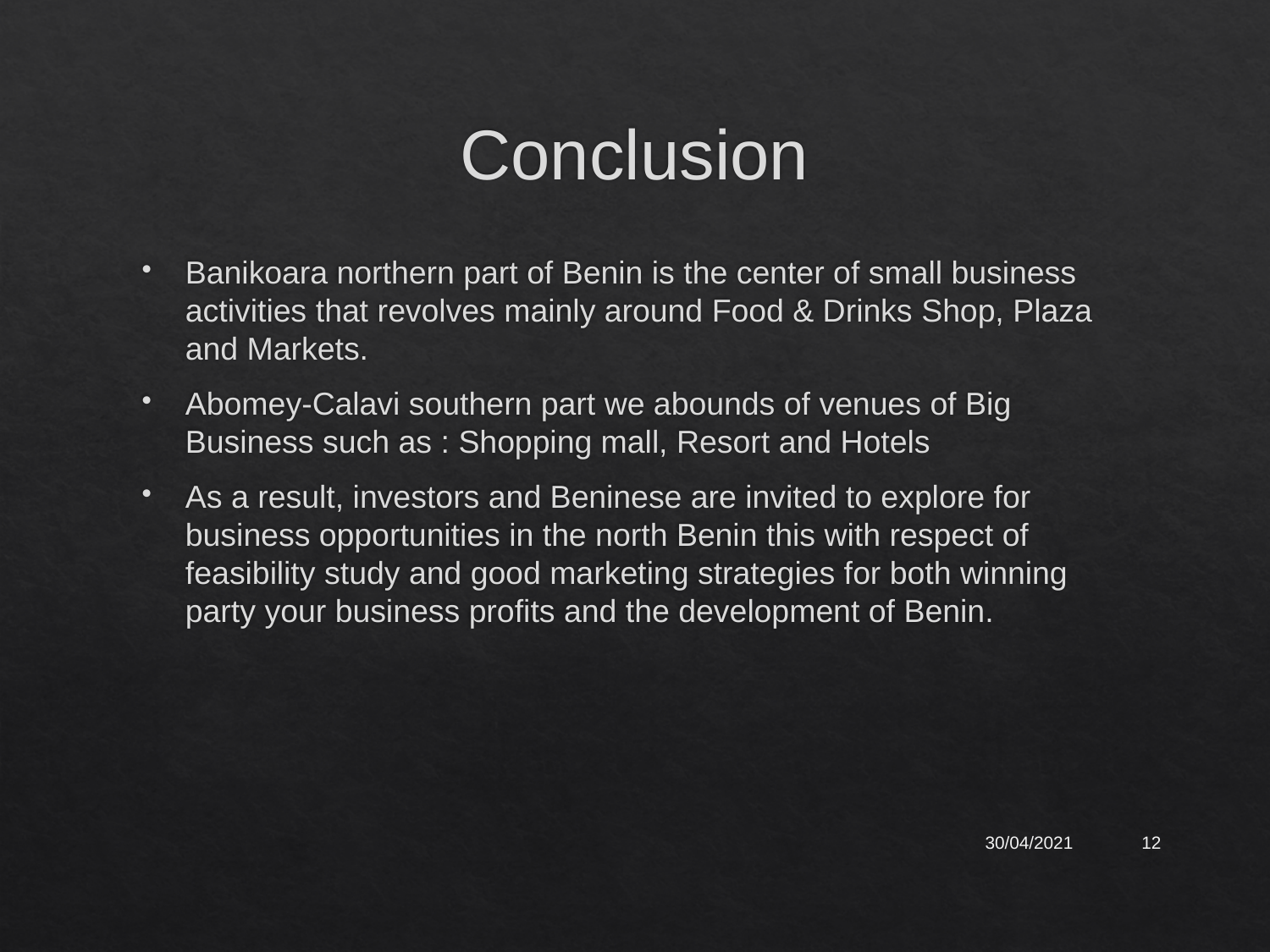

# Conclusion
Banikoara northern part of Benin is the center of small business activities that revolves mainly around Food & Drinks Shop, Plaza and Markets.
Abomey-Calavi southern part we abounds of venues of Big Business such as : Shopping mall, Resort and Hotels
As a result, investors and Beninese are invited to explore for business opportunities in the north Benin this with respect of feasibility study and good marketing strategies for both winning party your business profits and the development of Benin.
30/04/2021
12